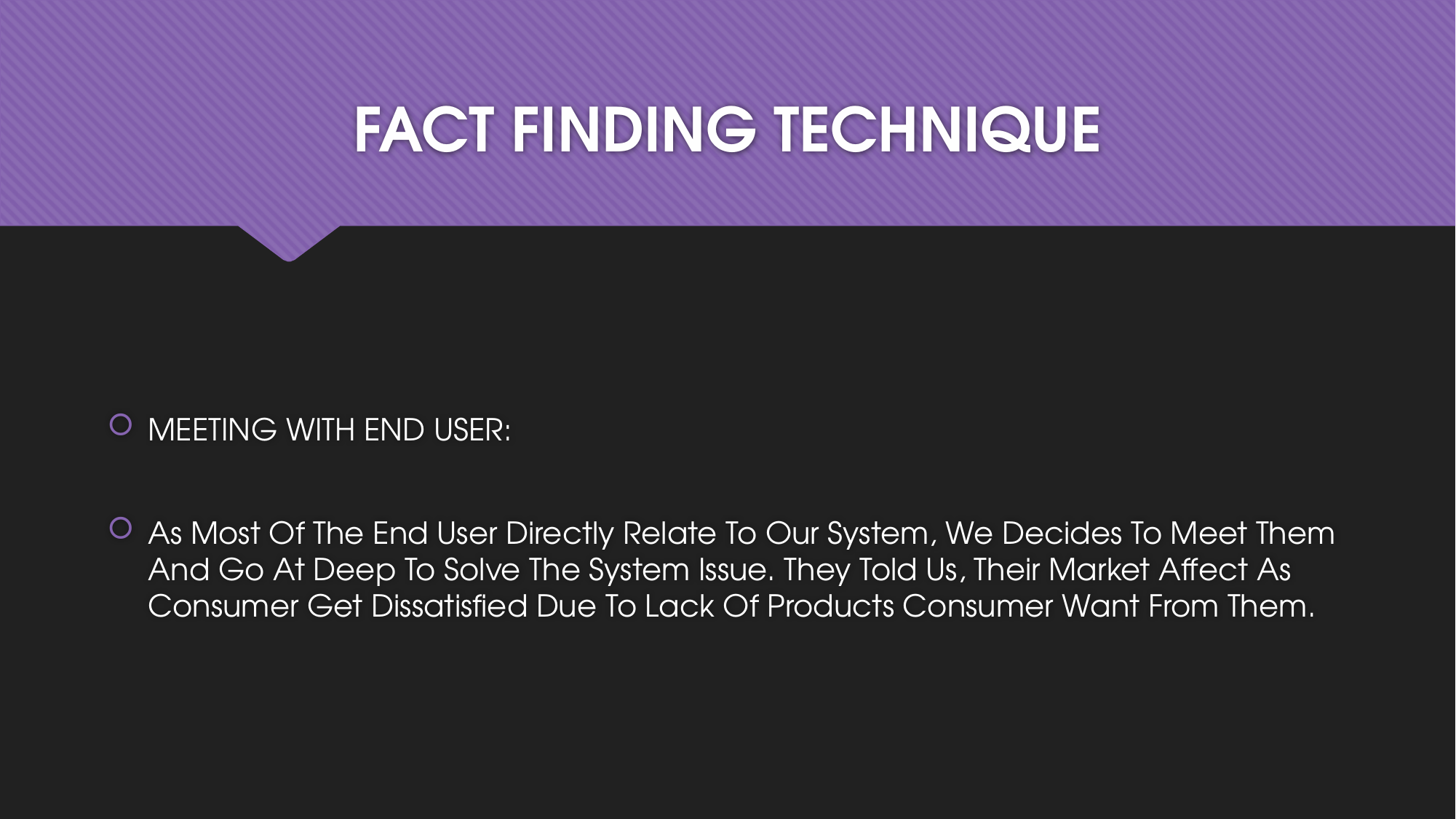

# FACT FINDING TECHNIQUE
MEETING WITH END USER:

As Most Of The End User Directly Relate To Our System, We Decides To Meet Them And Go At Deep To Solve The System Issue. They Told Us, Their Market Affect As Consumer Get Dissatisfied Due To Lack Of Products Consumer Want From Them.